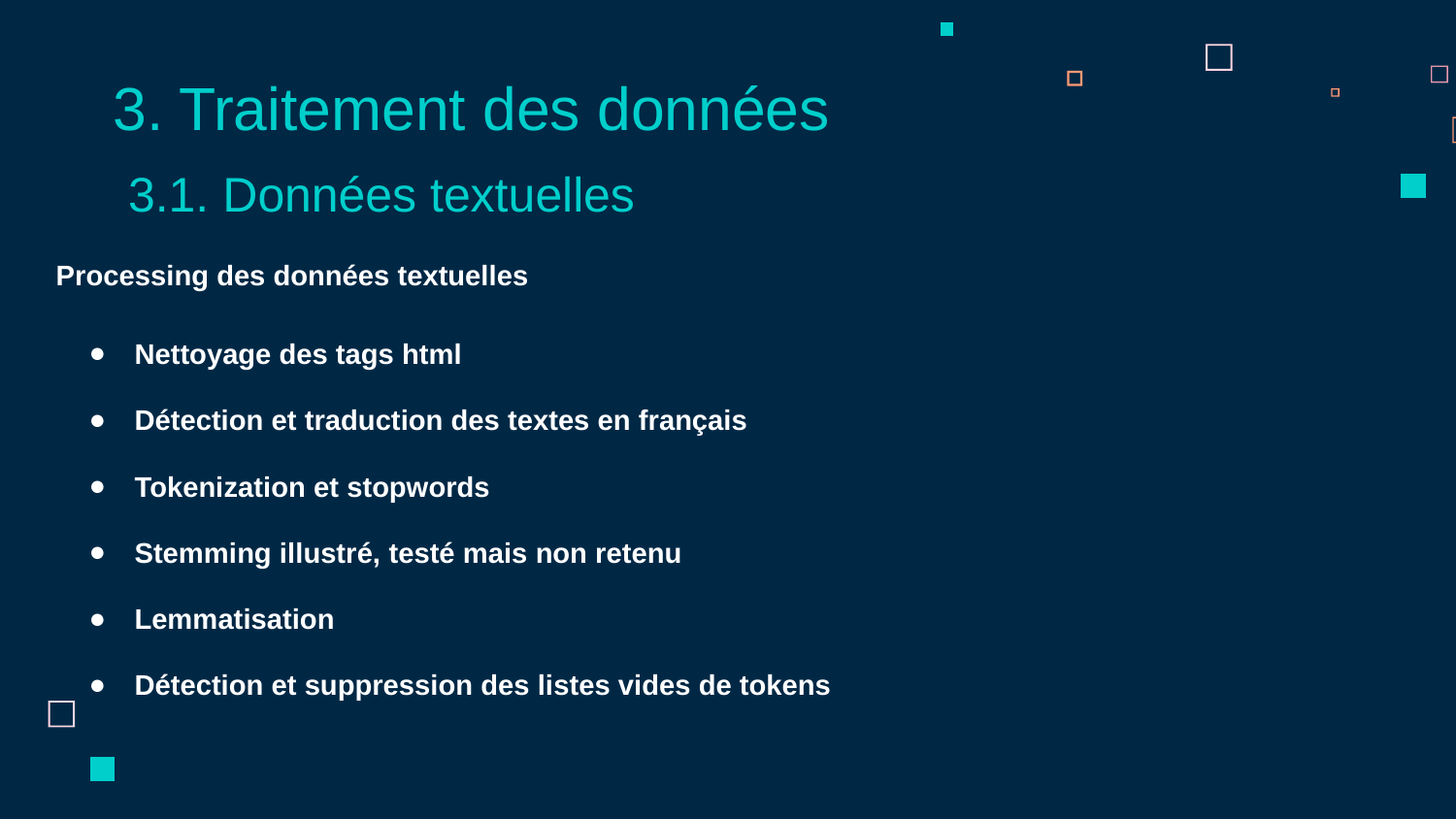

# 3. Traitement des données
3.1. Données textuelles
Processing des données textuelles
Nettoyage des tags html
Détection et traduction des textes en français
Tokenization et stopwords
Stemming illustré, testé mais non retenu
Lemmatisation
Détection et suppression des listes vides de tokens